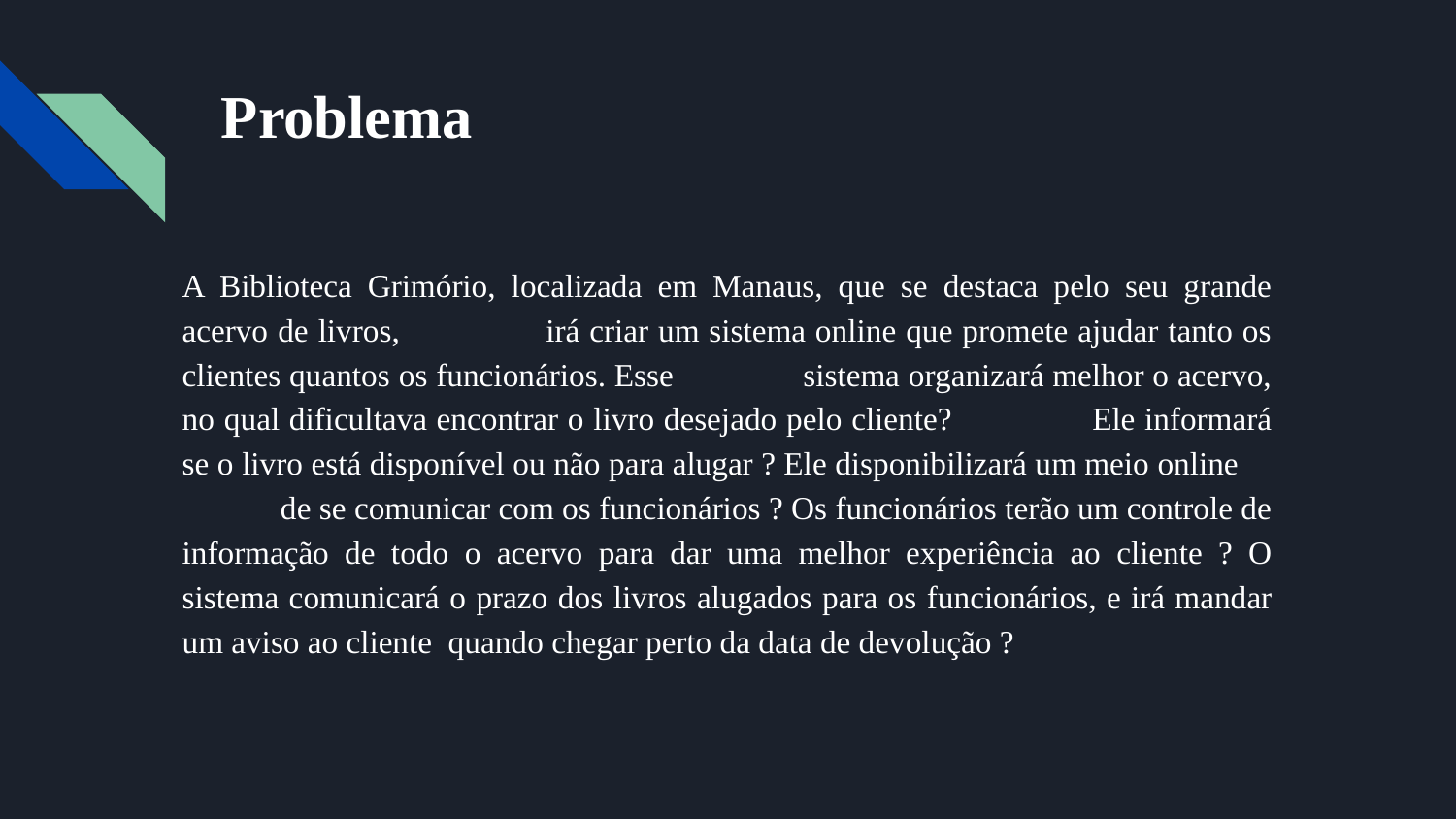

# Problema
A Biblioteca Grimório, localizada em Manaus, que se destaca pelo seu grande acervo de livros,               irá criar um sistema online que promete ajudar tanto os clientes quantos os funcionários. Esse               sistema organizará melhor o acervo, no qual dificultava encontrar o livro desejado pelo cliente?               Ele informará se o livro está disponível ou não para alugar ? Ele disponibilizará um meio online                 de se comunicar com os funcionários ? Os funcionários terão um controle de informação de todo o acervo para dar uma melhor experiência ao cliente ? O sistema comunicará o prazo dos livros alugados para os funcionários, e irá mandar um aviso ao cliente  quando chegar perto da data de devolução ?